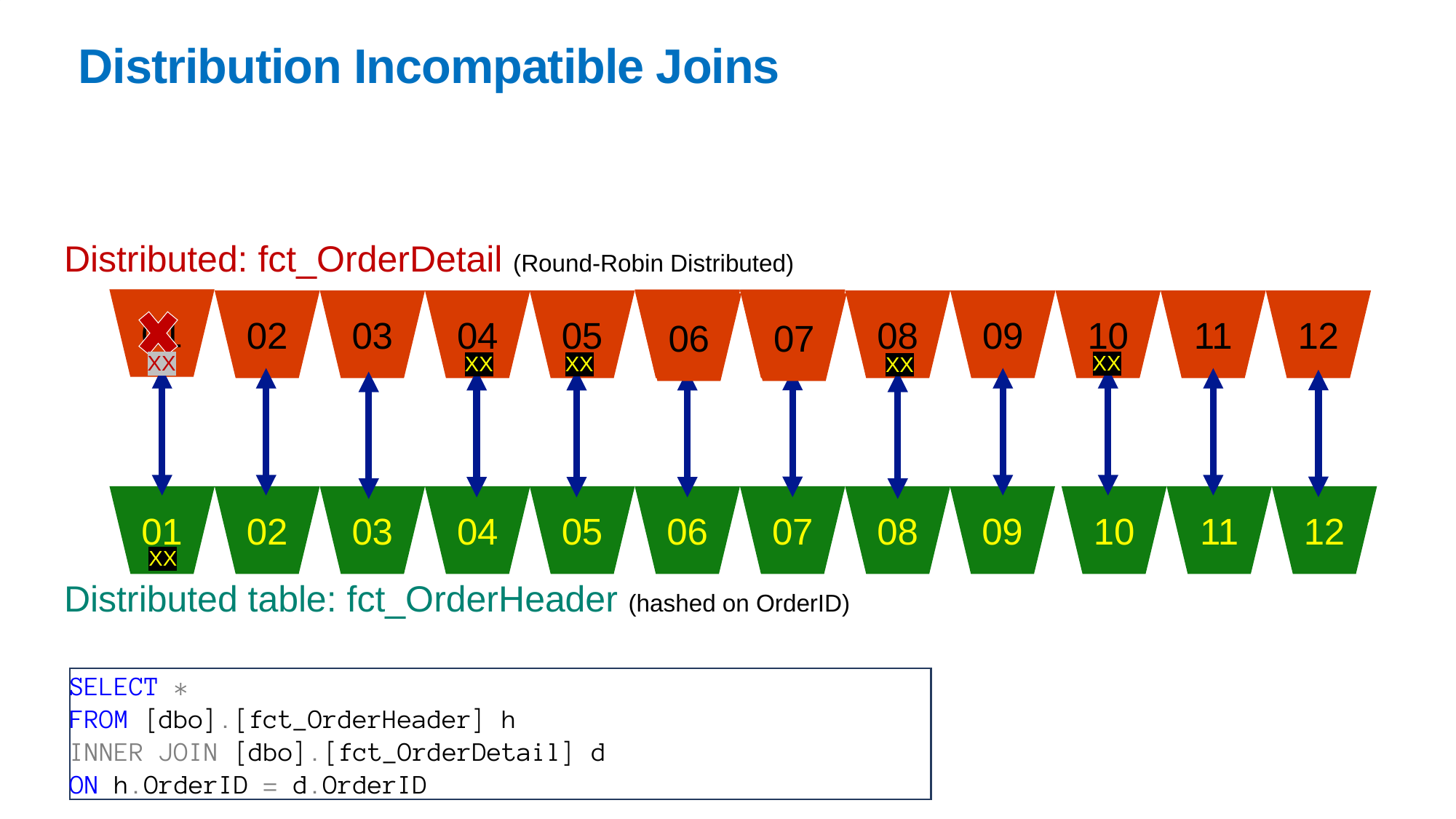

# Distribution Incompatible Joins
Distributed: fct_OrderDetail (Round-Robin Distributed)
01
06
07
02
03
04
05
06
07
08
09
10
11
12
06
07

03
03
XX
XX
XX
XX
XX
01
02
03
04
05
06
07
08
09
10
11
12
XX
Distributed table: fct_OrderHeader (hashed on OrderID)
SELECT *
FROM [dbo].[fct_OrderHeader] h
INNER JOIN [dbo].[fct_OrderDetail] d
ON h.OrderID = d.OrderID